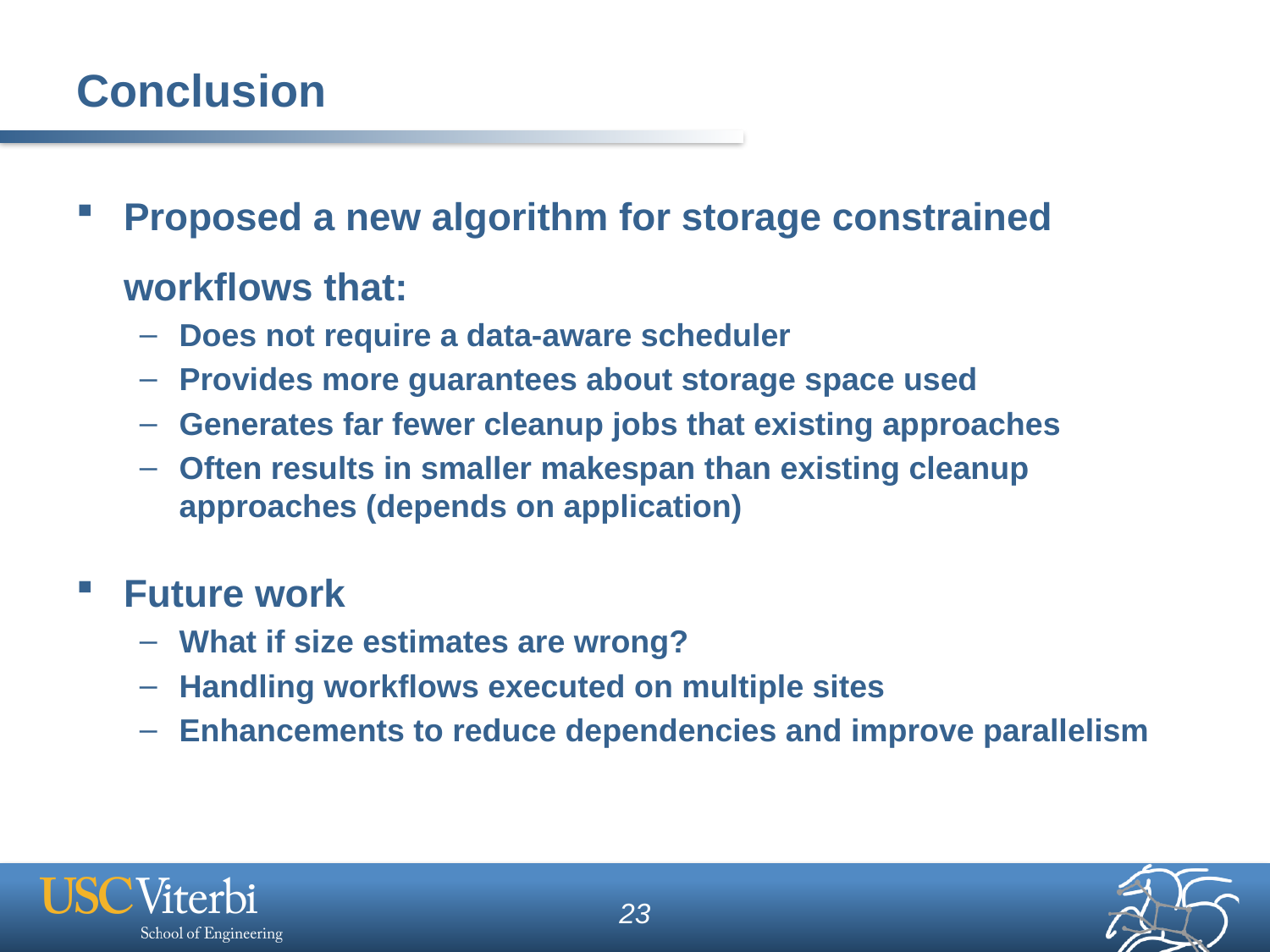

# Conclusion
Proposed a new algorithm for storage constrained workflows that:
Does not require a data-aware scheduler
Provides more guarantees about storage space used
Generates far fewer cleanup jobs that existing approaches
Often results in smaller makespan than existing cleanup approaches (depends on application)
Future work
What if size estimates are wrong?
Handling workflows executed on multiple sites
Enhancements to reduce dependencies and improve parallelism